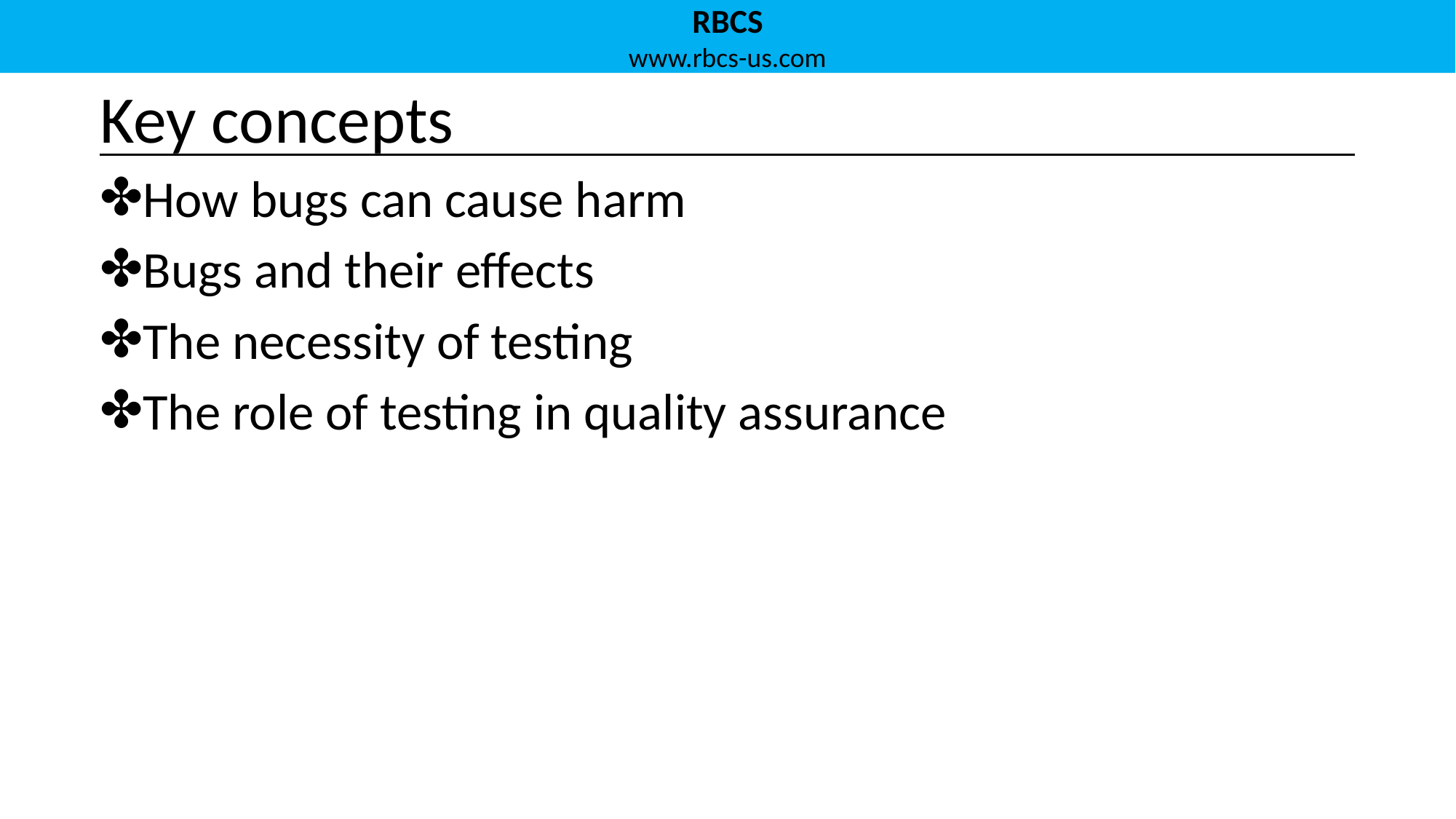

# Key concepts
How bugs can cause harm
Bugs and their effects
The necessity of testing
The role of testing in quality assurance